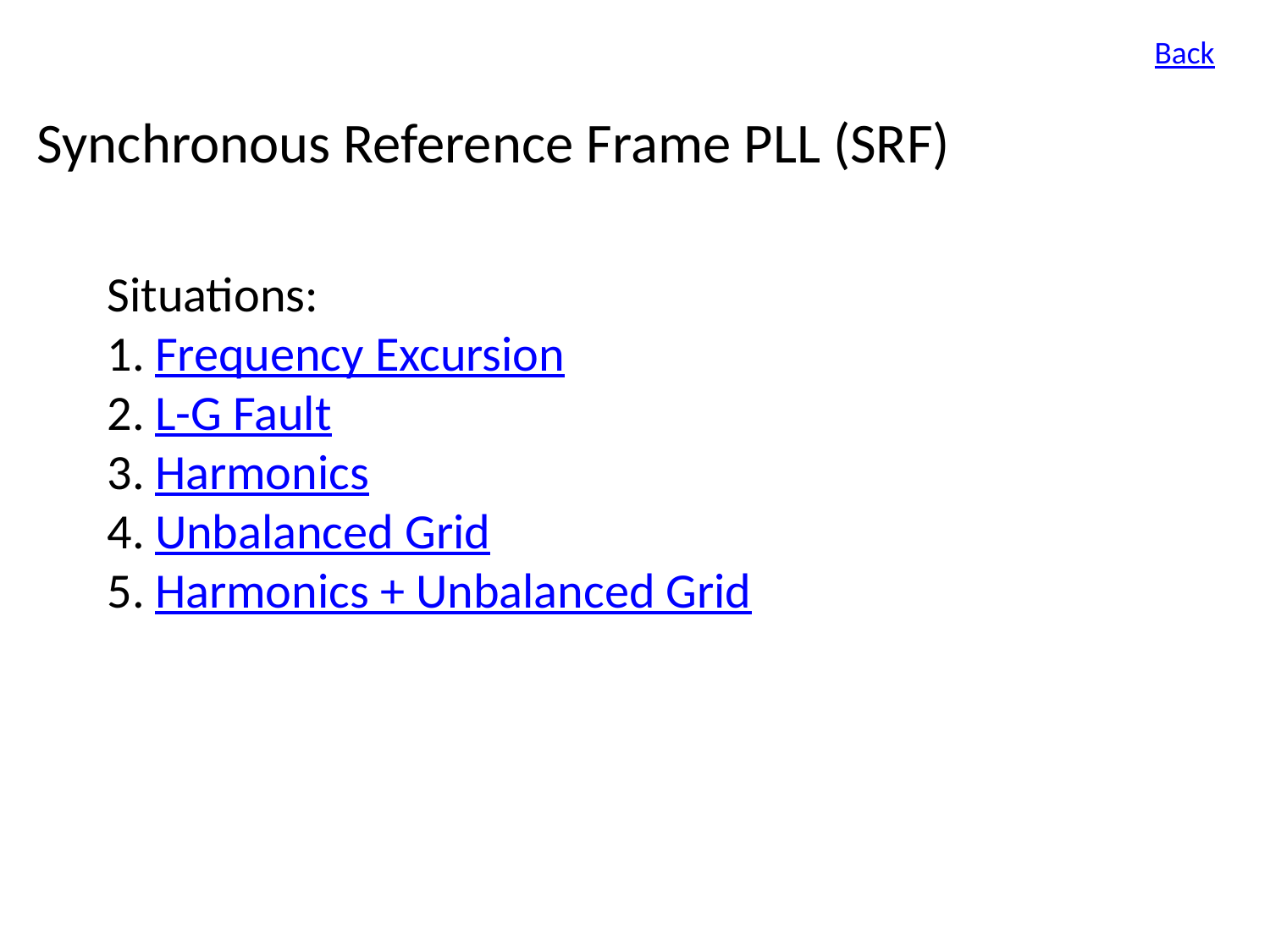

Back
# Synchronous Reference Frame PLL (SRF)
Situations:
Frequency Excursion
L-G Fault
Harmonics
Unbalanced Grid
Harmonics + Unbalanced Grid